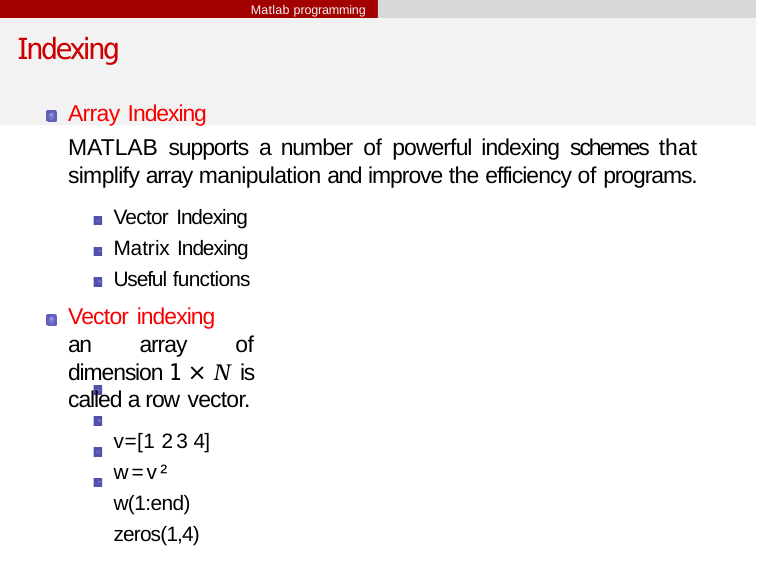

Matlab programming

# Indexing
Array Indexing
MATLAB supports a number of powerful indexing schemes that  simplify array manipulation and improve the efficiency of programs.
Vector Indexing  Matrix Indexing  Useful functions
Vector indexing
an array of dimension 1 × N is called a row vector.
v=[1 2 3 4]
w=v²  w(1:end)  zeros(1,4)